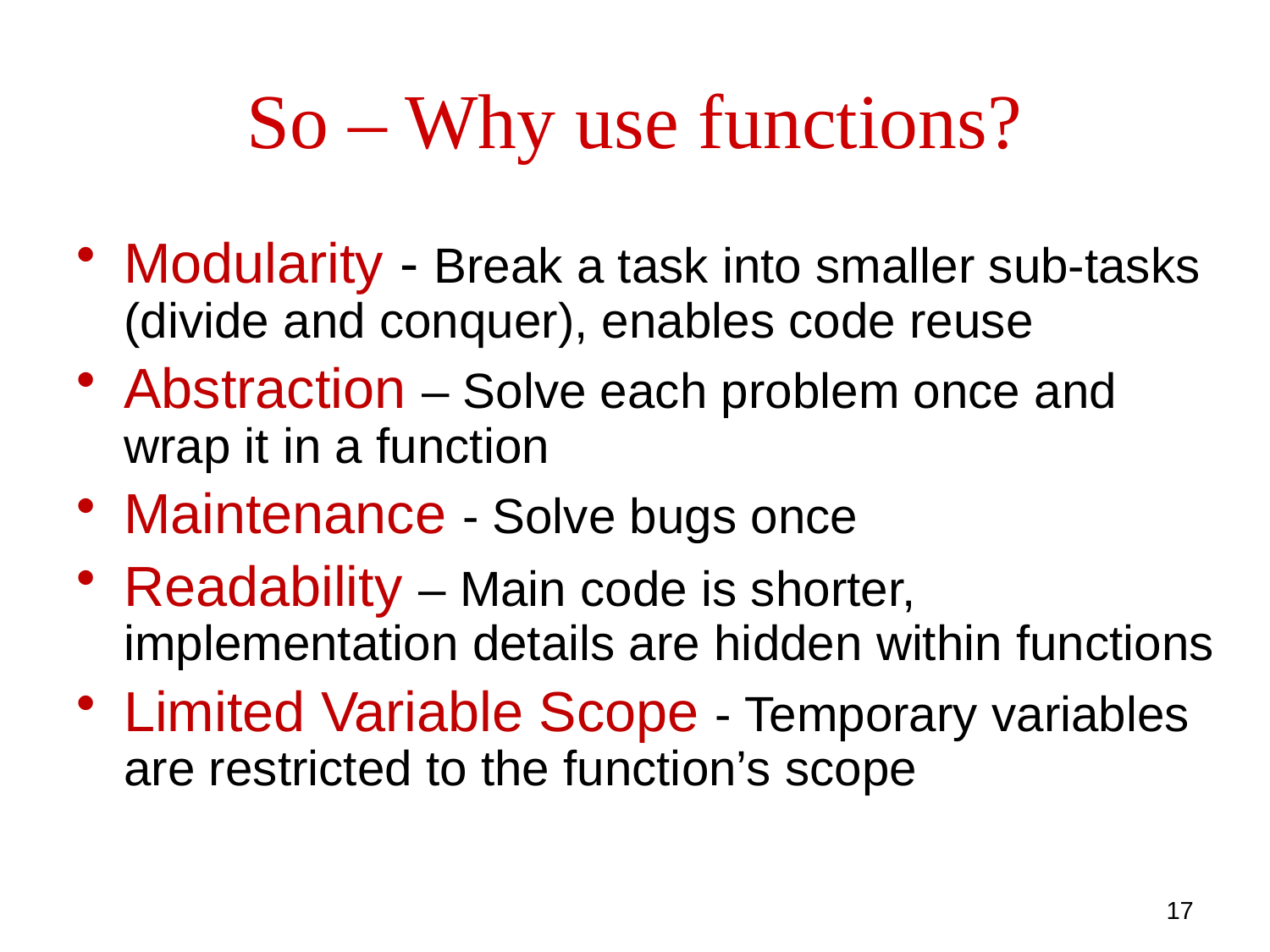

# So – Why use functions?

Modularity - Break a task into smaller sub-tasks (divide and conquer), enables code reuse
Abstraction – Solve each problem once and wrap it in a function
Maintenance - Solve bugs once
Readability – Main code is shorter, implementation details are hidden within functions
Limited Variable Scope - Temporary variables are restricted to the function’s scope
17